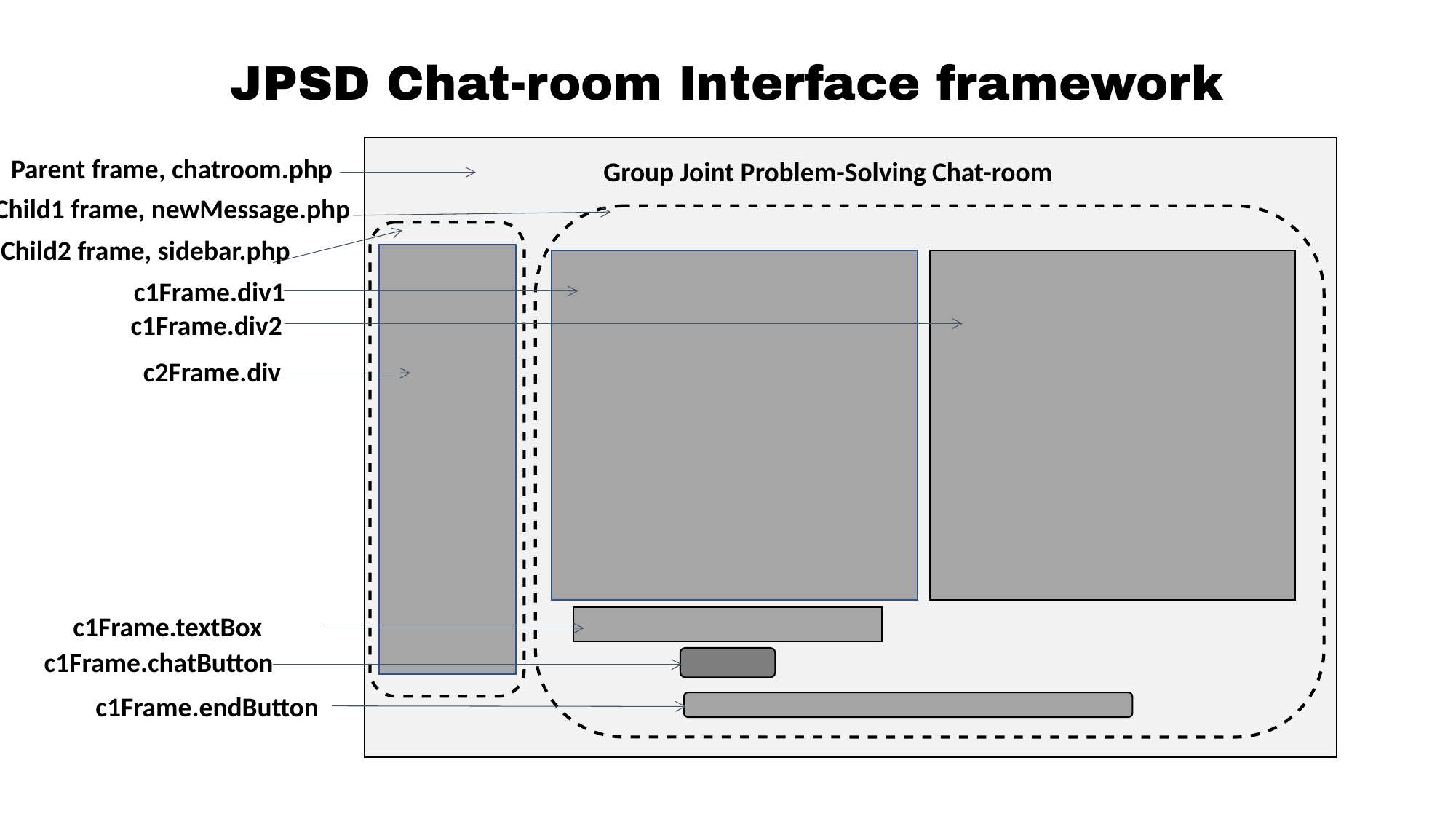

# JPSD Chat-room Interface framework

Parent frame, chatroom.php
Group Joint Problem-Solving Chat-room
Child1 frame, newMessage.php

Child2 frame, sidebar.php

c1Frame.div1
c1Frame.div2
c2Frame.div
c1Frame.textBox

c1Frame.chatButton

c1Frame.endButton